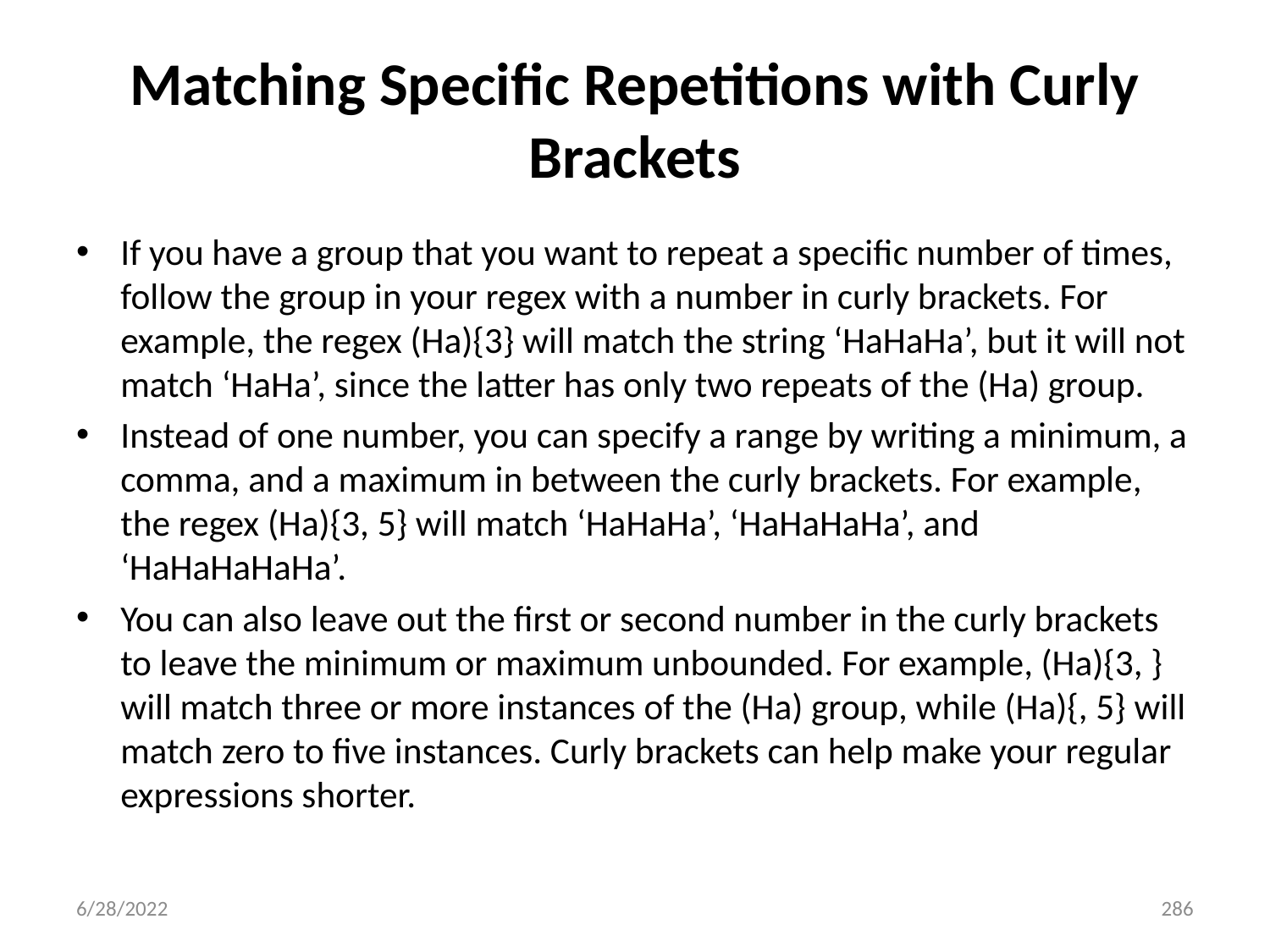

# Matching Specific Repetitions with Curly Brackets
If you have a group that you want to repeat a specific number of times, follow the group in your regex with a number in curly brackets. For example, the regex (Ha){3} will match the string ‘HaHaHa’, but it will not match ‘HaHa’, since the latter has only two repeats of the (Ha) group.
Instead of one number, you can specify a range by writing a minimum, a comma, and a maximum in between the curly brackets. For example, the regex (Ha){3, 5} will match ‘HaHaHa’, ‘HaHaHaHa’, and ‘HaHaHaHaHa’.
You can also leave out the first or second number in the curly brackets to leave the minimum or maximum unbounded. For example, (Ha){3, } will match three or more instances of the (Ha) group, while (Ha){, 5} will match zero to five instances. Curly brackets can help make your regular expressions shorter.
6/28/2022
286